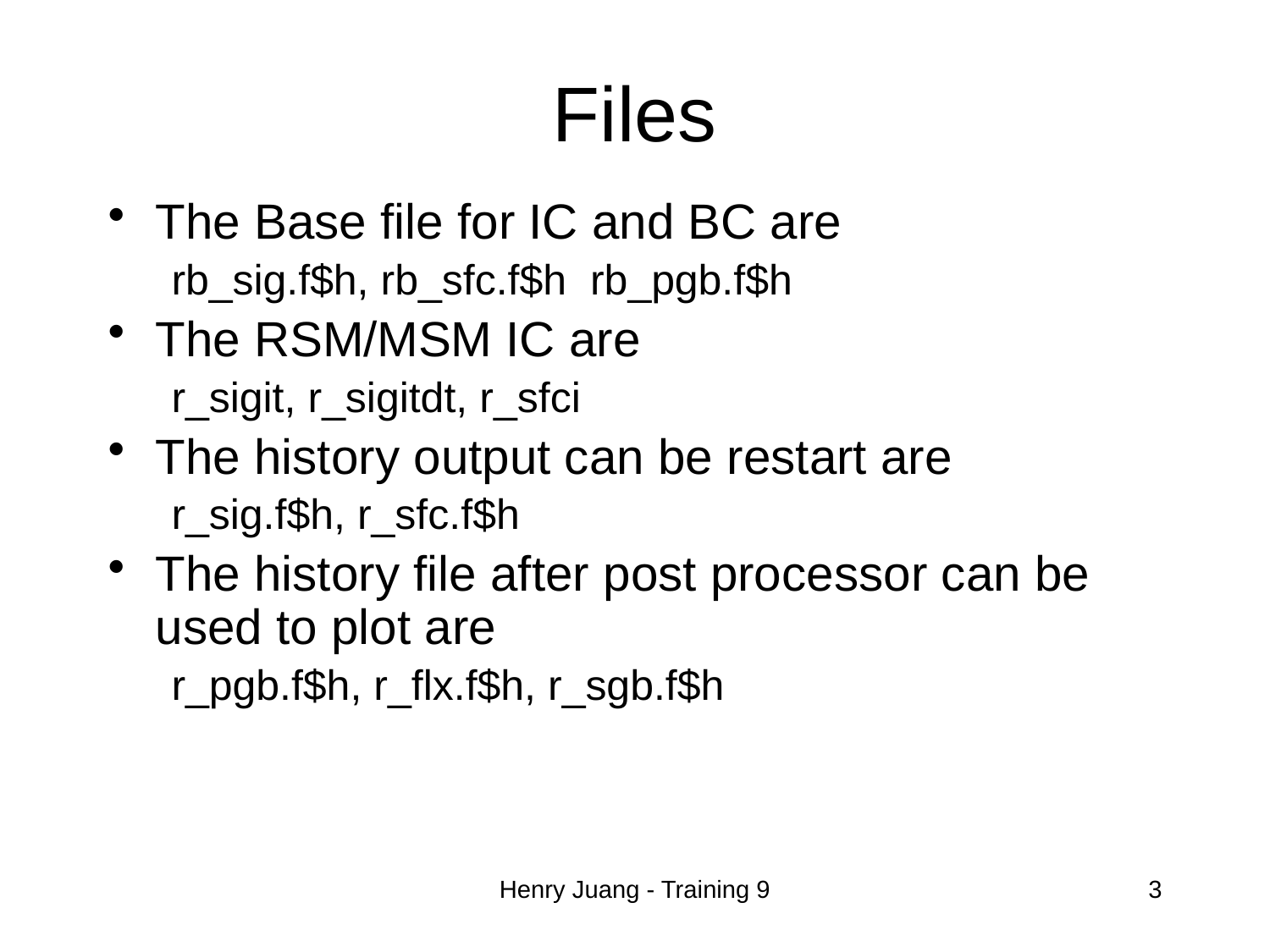

# Files
The Base file for IC and BC are
rb_sig.f$h, rb_sfc.f$h  rb_pgb.f$h
The RSM/MSM IC are
r_sigit, r_sigitdt, r_sfci
The history output can be restart are
r_sig.f$h, r_sfc.f$h
The history file after post processor can be used to plot are
r_pgb.f$h, r_flx.f$h, r_sgb.f$h
Henry Juang - Training 9
3